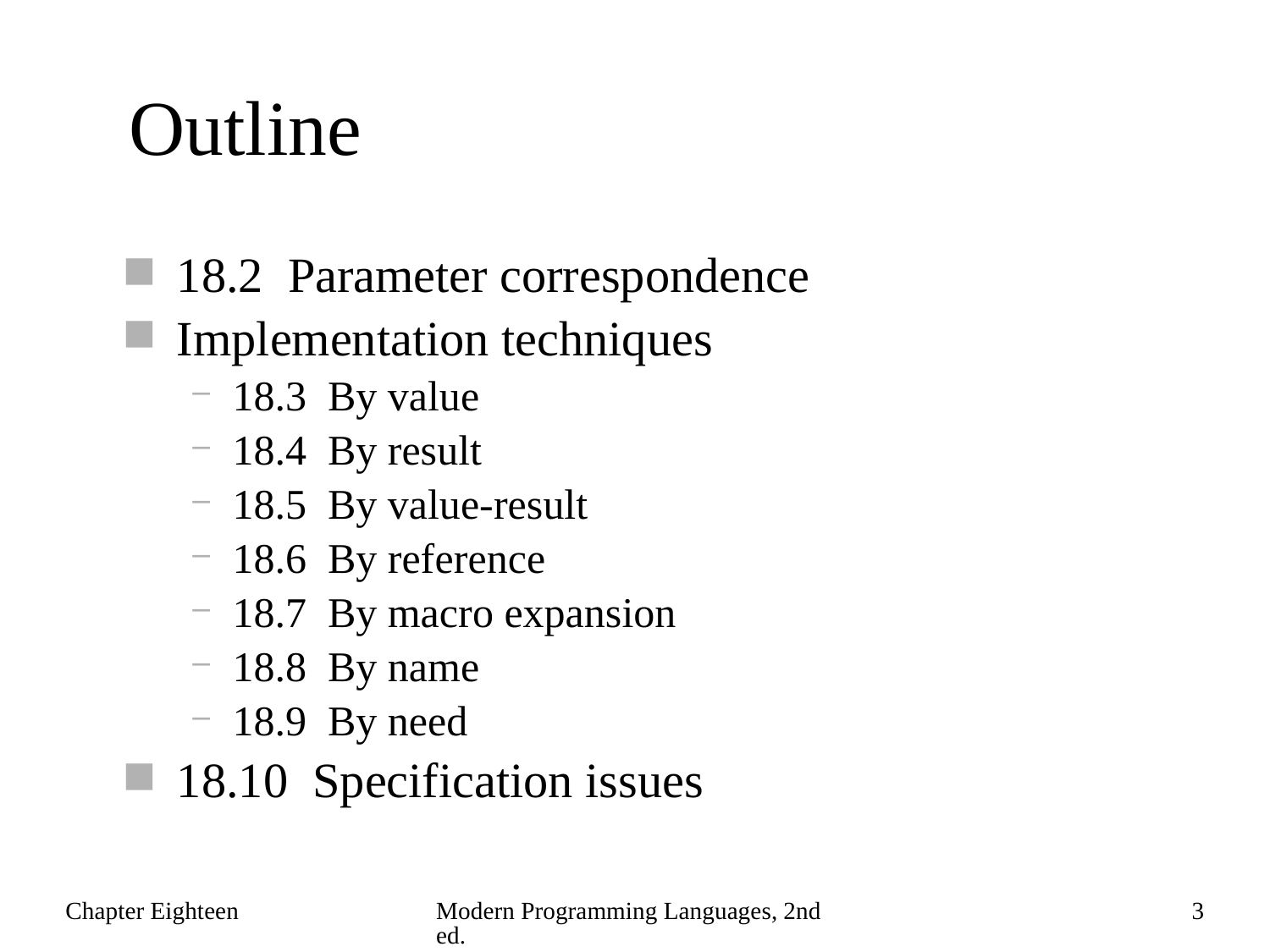

# Outline
18.2  Parameter correspondence
Implementation techniques
18.3  By value
18.4  By result
18.5  By value-result
18.6  By reference
18.7  By macro expansion
18.8  By name
18.9  By need
18.10  Specification issues
Chapter Eighteen
Modern Programming Languages, 2nd ed.
3